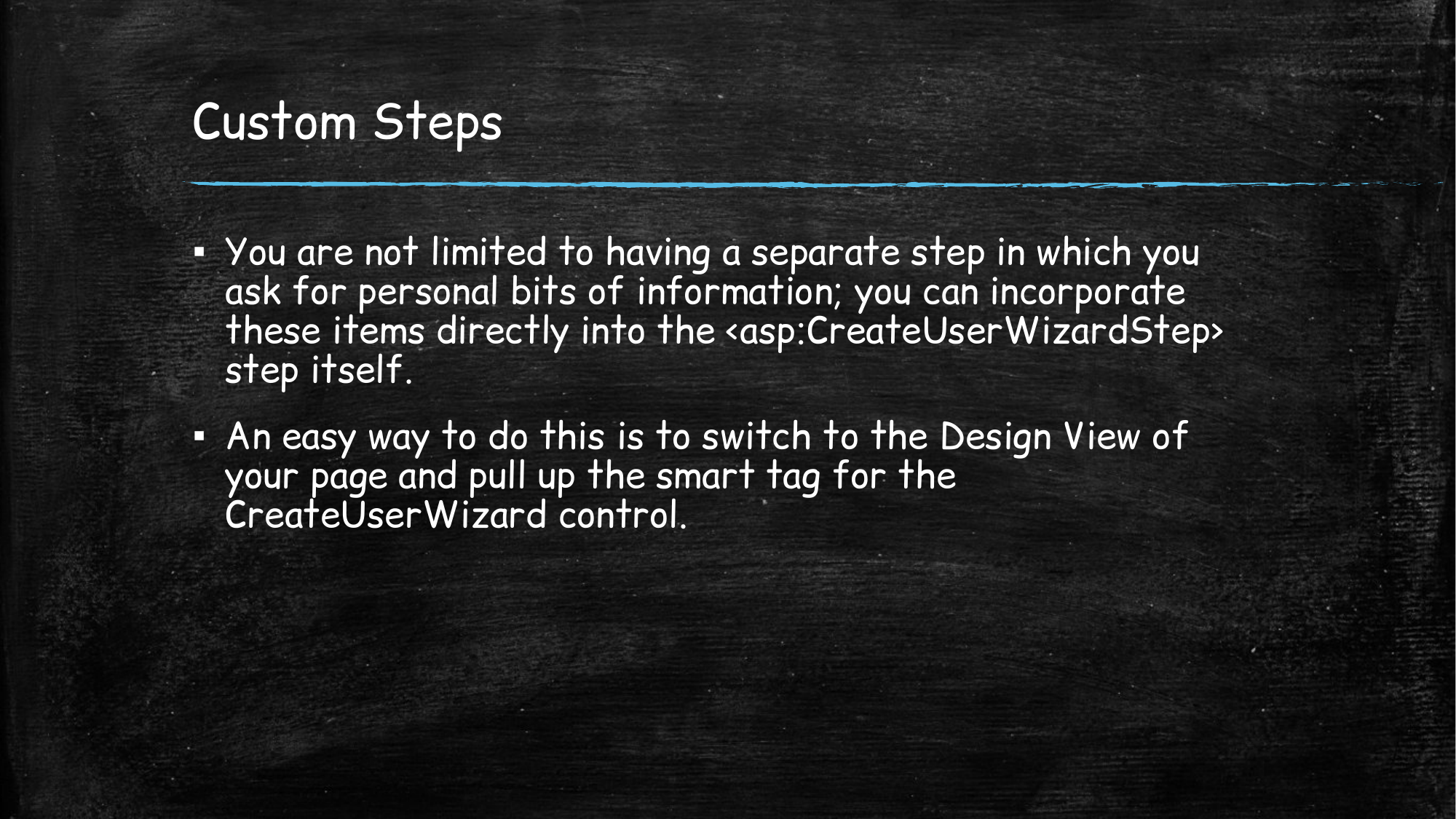

# Custom Steps
You are not limited to having a separate step in which you ask for personal bits of information; you can incorporate these items directly into the <asp:CreateUserWizardStep> step itself.
An easy way to do this is to switch to the Design View of your page and pull up the smart tag for the CreateUserWizard control.